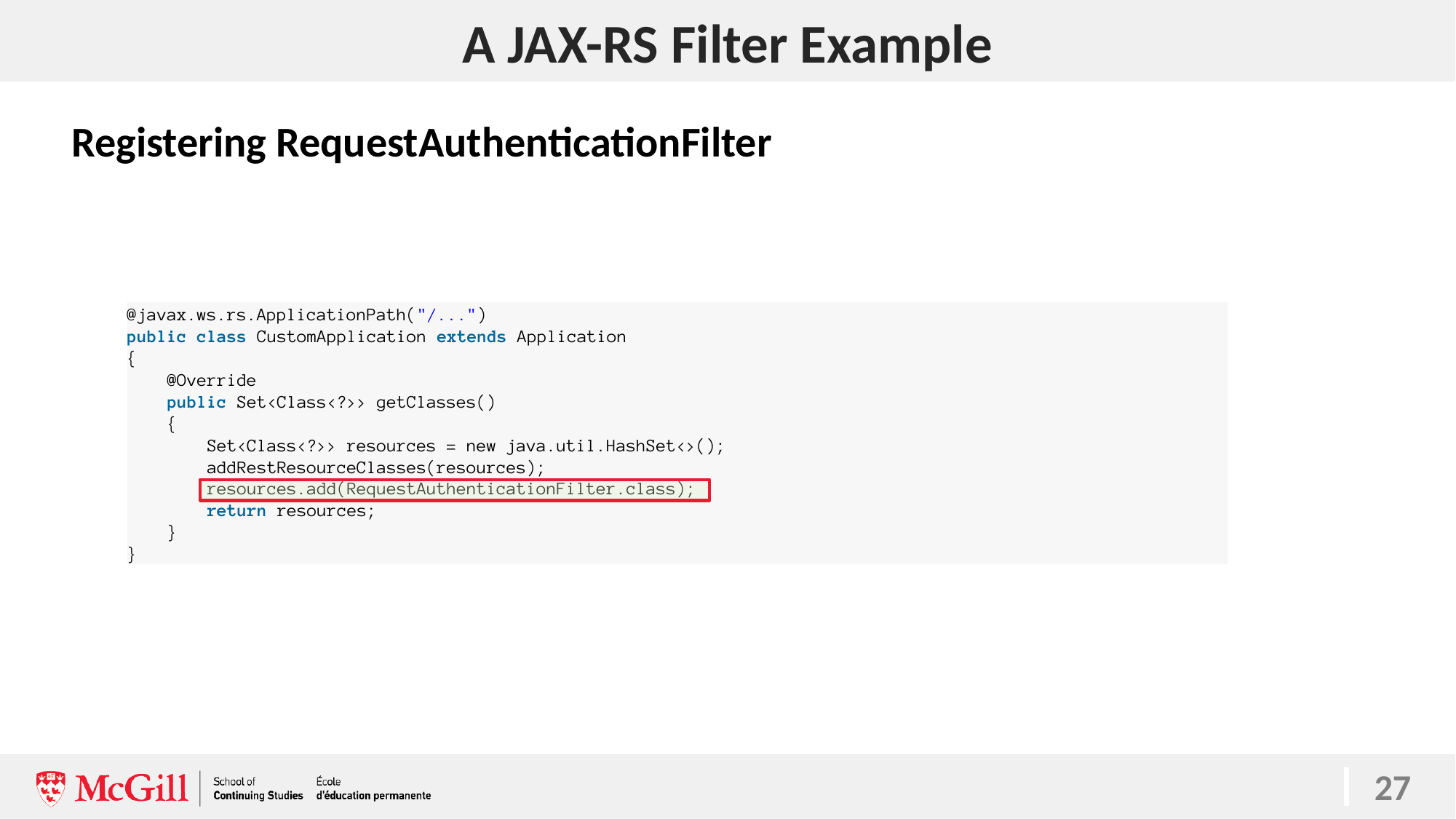

# A JAX-RS Filter Example
Registering RequestAuthenticationFilter
@javax.ws.rs.ApplicationPath("/...")
public class CustomApplication extends Application
{
    @Override
    public Set<Class<?>> getClasses()
    {
        Set<Class<?>> resources = new java.util.HashSet<>();
        addRestResourceClasses(resources);
        resources.add(RequestAuthenticationFilter.class);
        return resources;
    }
}